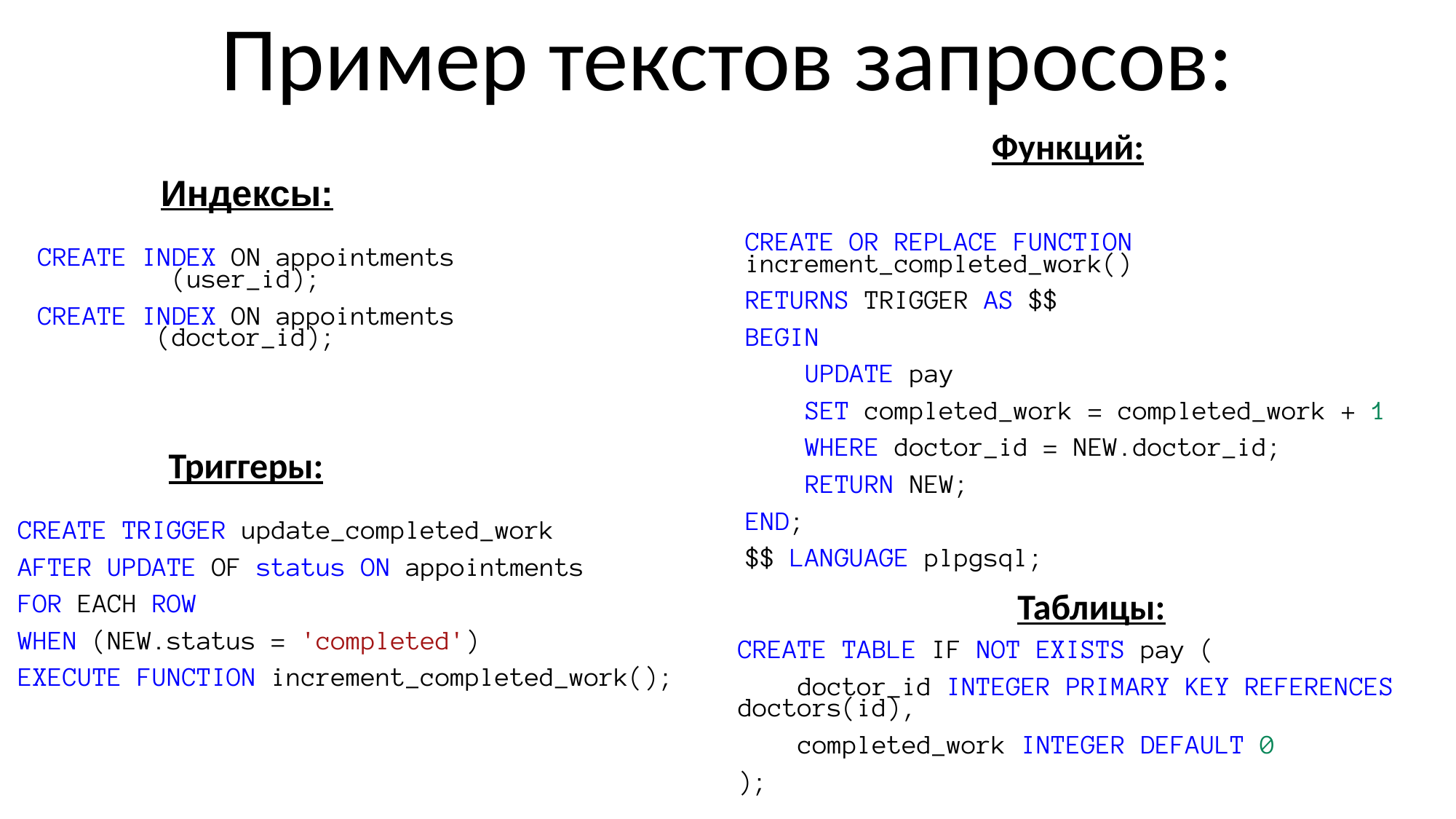

# Пример текстов запросов:
Функций:

CREATE OR REPLACE FUNCTION increment_completed_work()
RETURNS TRIGGER AS $$
BEGIN
    UPDATE pay
    SET completed_work = completed_work + 1
    WHERE doctor_id = NEW.doctor_id;
    RETURN NEW;
END;
$$ LANGUAGE plpgsql;
Индексы:
CREATE INDEX ON appointments (user_id);
CREATE INDEX ON appointments (doctor_id);

	     Триггеры:
CREATE TRIGGER update_completed_work
AFTER UPDATE OF status ON appointments
FOR EACH ROW
WHEN (NEW.status = 'completed')
EXECUTE FUNCTION increment_completed_work();
Таблицы:
CREATE TABLE IF NOT EXISTS pay (
    doctor_id INTEGER PRIMARY KEY REFERENCES doctors(id),
    completed_work INTEGER DEFAULT 0
);